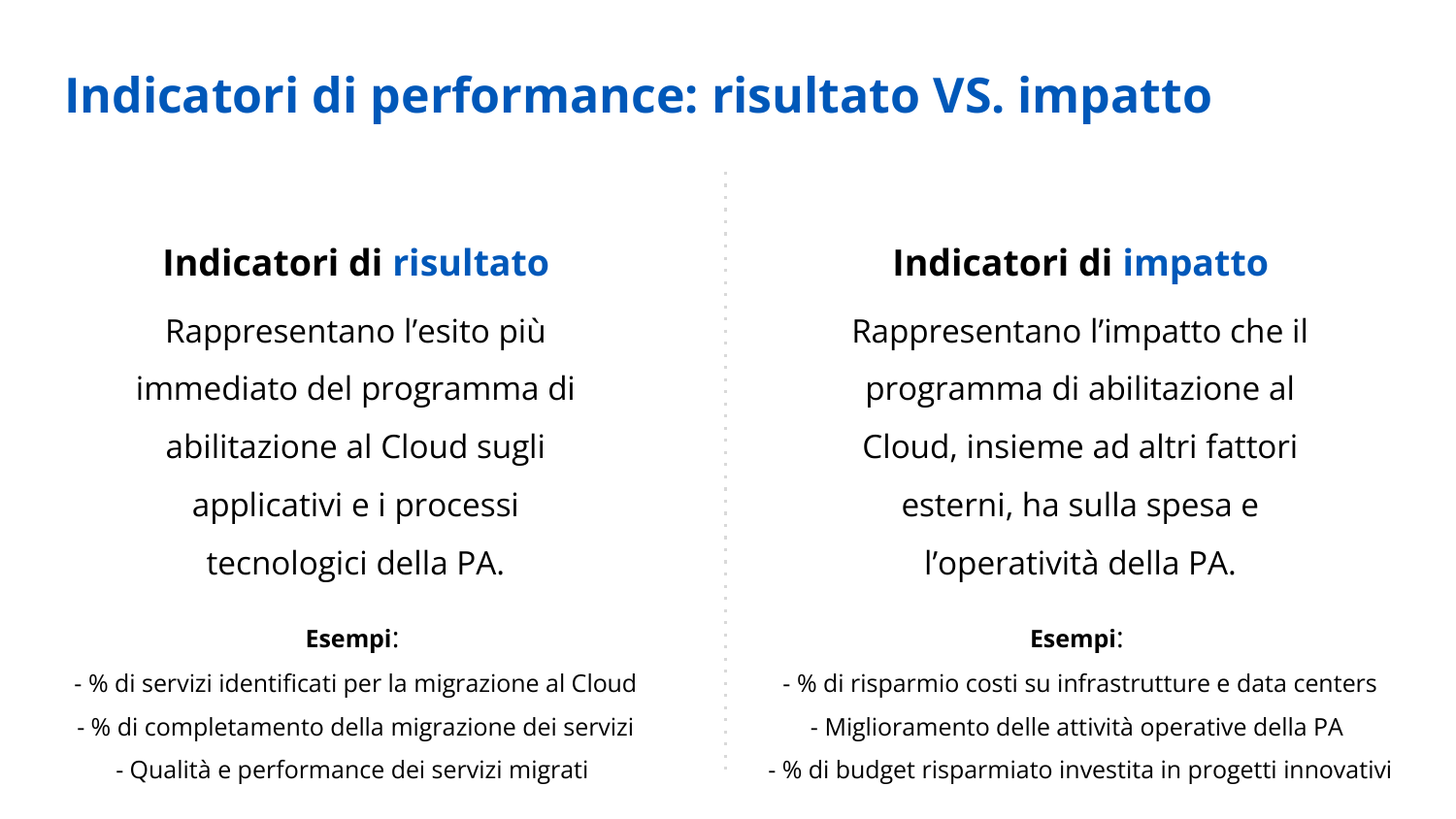

Indicatori di performance: risultato VS. impatto

Indicatori di risultato
Indicatori di impatto
Rappresentano l’esito più immediato del programma di abilitazione al Cloud sugli applicativi e i processi tecnologici della PA.
Rappresentano l’impatto che il programma di abilitazione al Cloud, insieme ad altri fattori esterni, ha sulla spesa e l’operatività della PA.
Esempi:
- % di servizi identificati per la migrazione al Cloud
- % di completamento della migrazione dei servizi
- Qualità e performance dei servizi migrati
Esempi:
- % di risparmio costi su infrastrutture e data centers
- Miglioramento delle attività operative della PA
- % di budget risparmiato investita in progetti innovativi